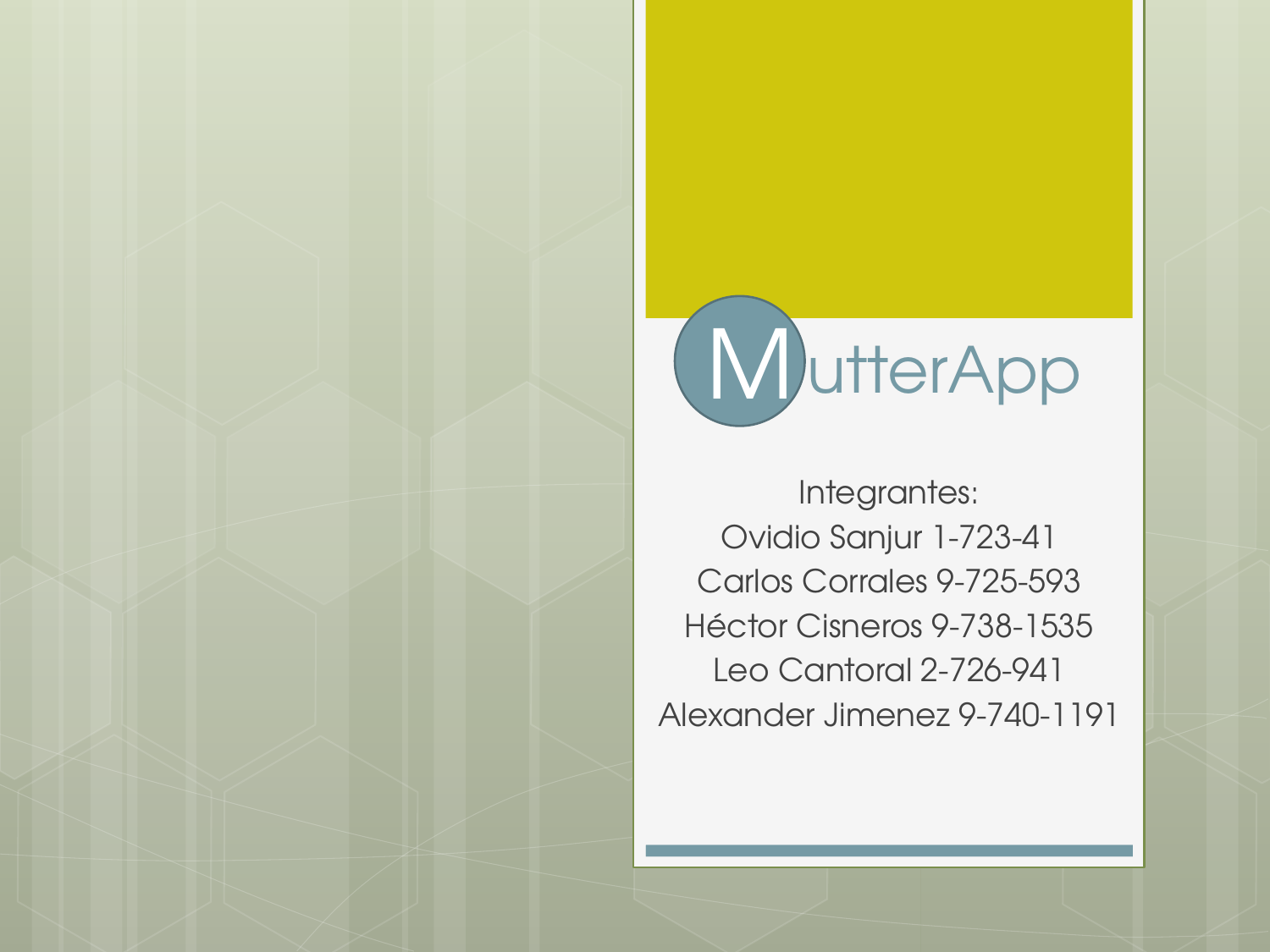

# utterApp
M
Integrantes:
Ovidio Sanjur 1-723-41
Carlos Corrales 9-725-593
Héctor Cisneros 9-738-1535
Leo Cantoral 2-726-941
Alexander Jimenez 9-740-1191